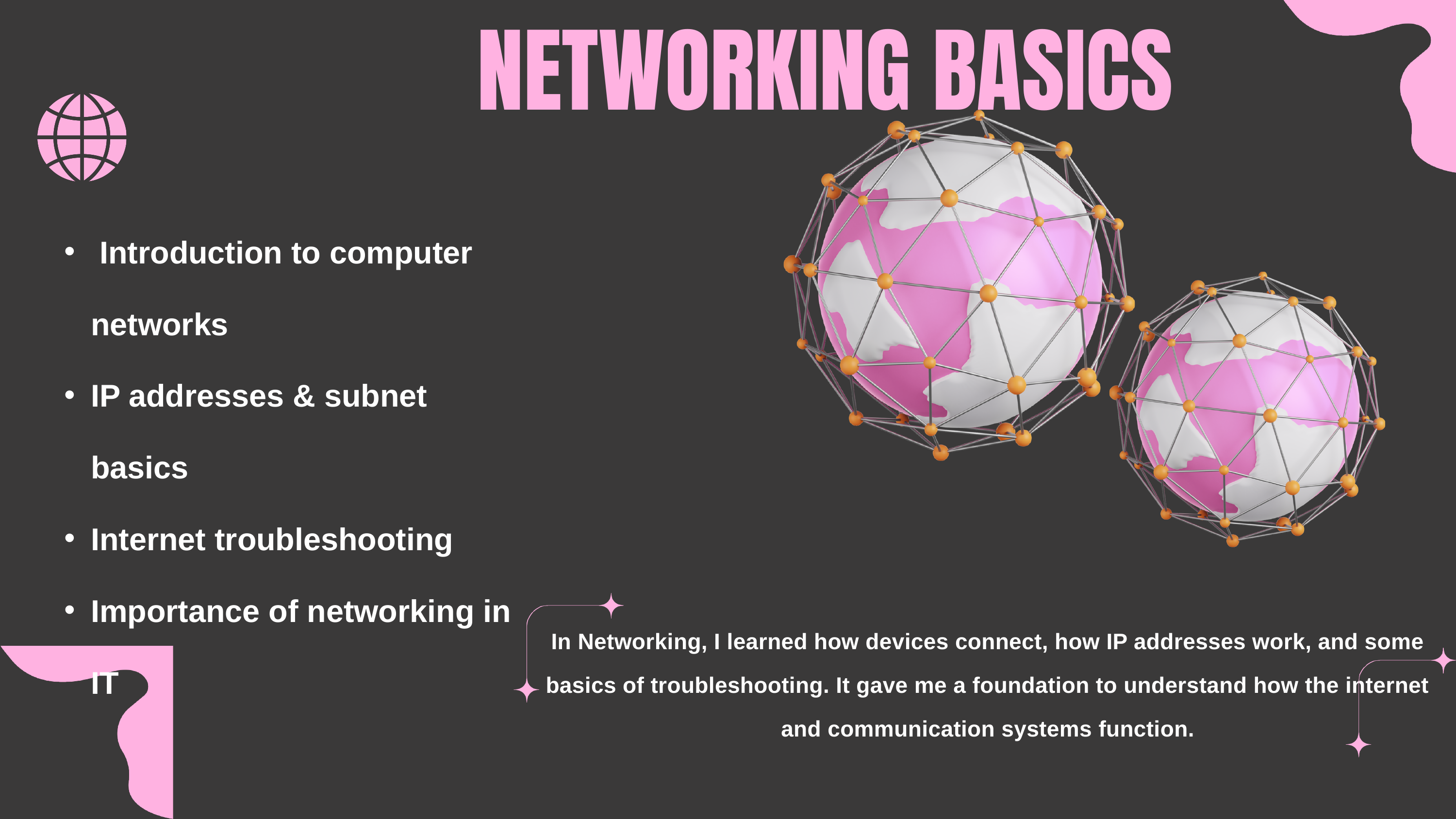

NETWORKING BASICS

 Introduction to computer networks
IP addresses & subnet basics
Internet troubleshooting
Importance of networking in IT

In Networking, I learned how devices connect, how IP addresses work, and some basics of troubleshooting. It gave me a foundation to understand how the internet and communication systems function.